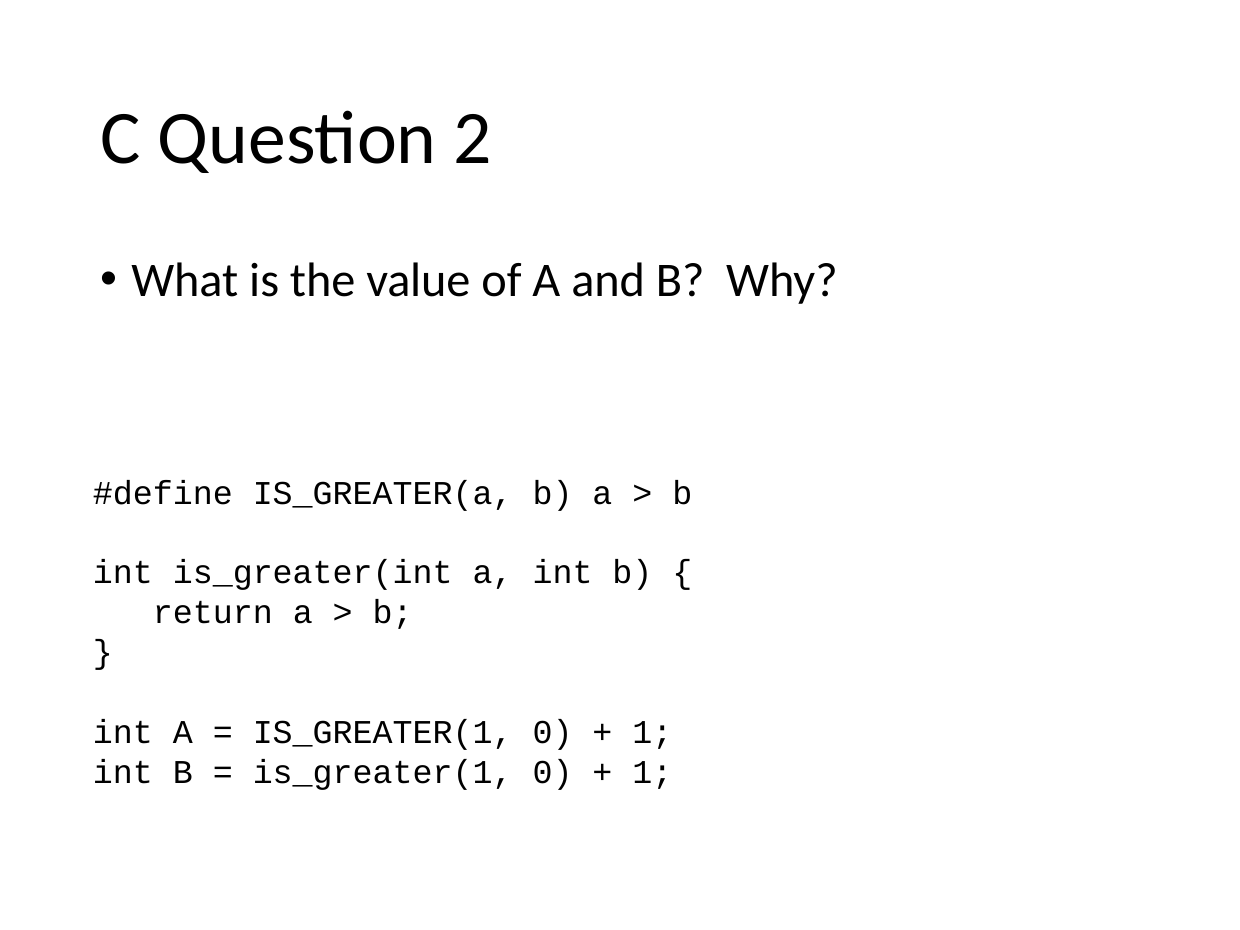

# C Question 2
What is the value of A and B?  Why?
#define IS_GREATER(a, b) a > b

int is_greater(int a, int b) {
   return a > b;
}

int A = IS_GREATER(1, 0) + 1;
int B = is_greater(1, 0) + 1;